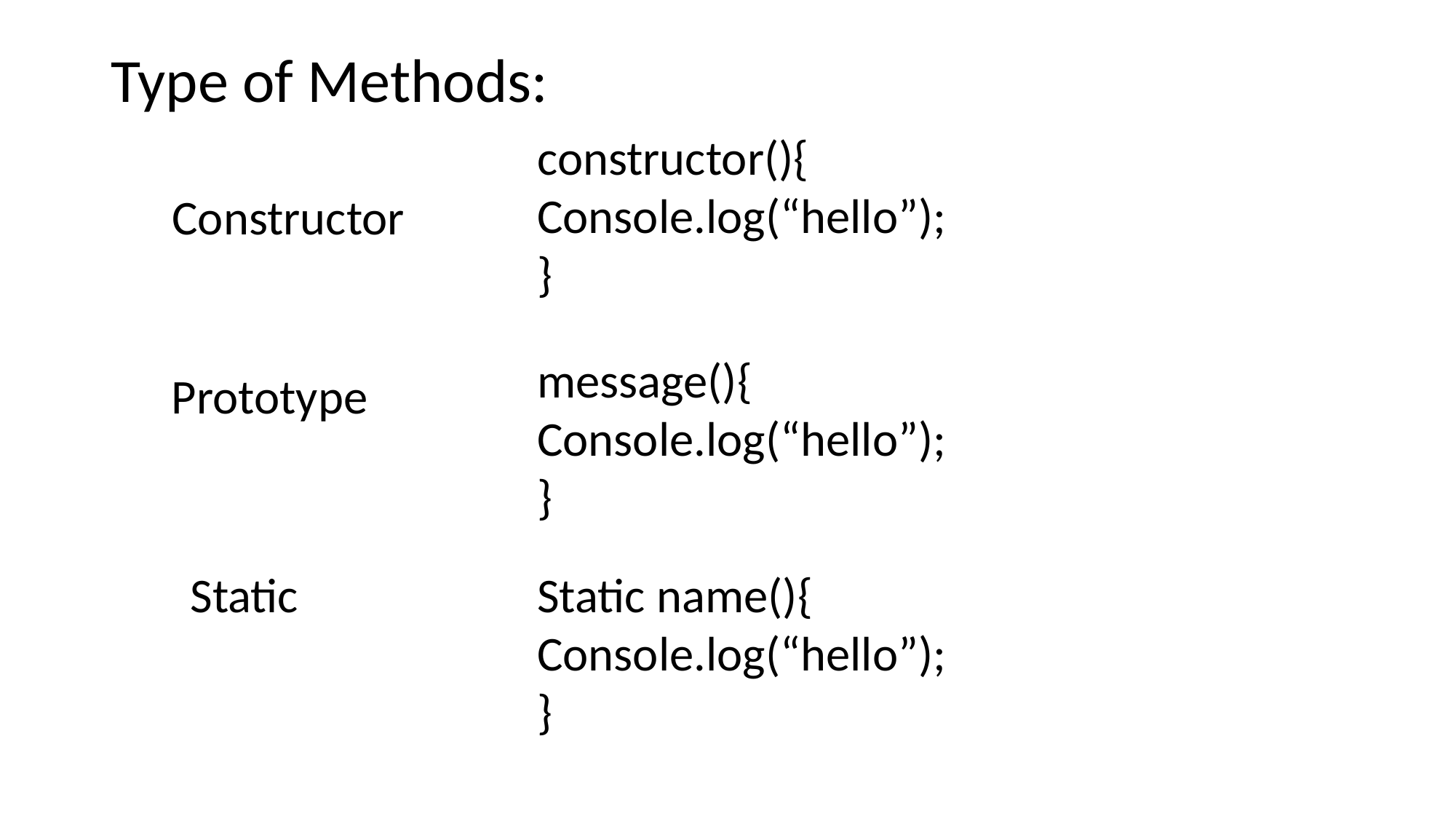

# Type of Methods:
constructor(){
Console.log(“hello”);
}
Constructor
message(){
Console.log(“hello”);
}
Prototype
Static
Static name(){
Console.log(“hello”);
}